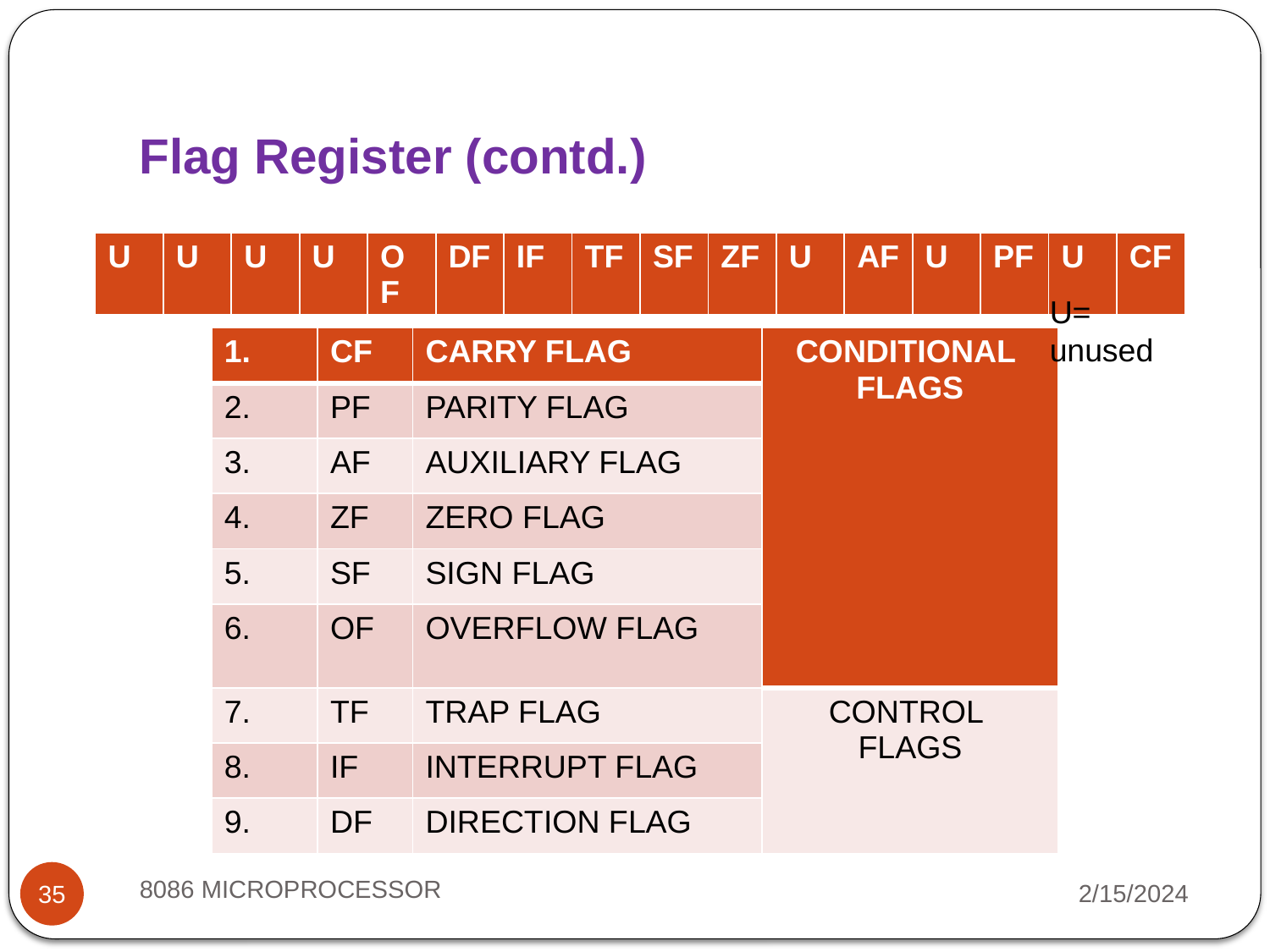

# Flag Register (contd.)
| U | U | U | U | OF | DF | IF | TF | SF | ZF | U | AF | U | PF | U | CF |
| --- | --- | --- | --- | --- | --- | --- | --- | --- | --- | --- | --- | --- | --- | --- | --- |
U= unused
| 1. | CF | CARRY FLAG | CONDITIONAL FLAGS |
| --- | --- | --- | --- |
| 2. | PF | PARITY FLAG |  |
| 3. | AF | AUXILIARY FLAG |  |
| 4. | ZF | ZERO FLAG |  |
| 5. | SF | SIGN FLAG |  |
| 6. | OF | OVERFLOW FLAG |  |
| 7. | TF | TRAP FLAG | CONTROL FLAGS |
| 8. | IF | INTERRUPT FLAG |  |
| 9. | DF | DIRECTION FLAG |  |
8086 MICROPROCESSOR
2/15/2024
35